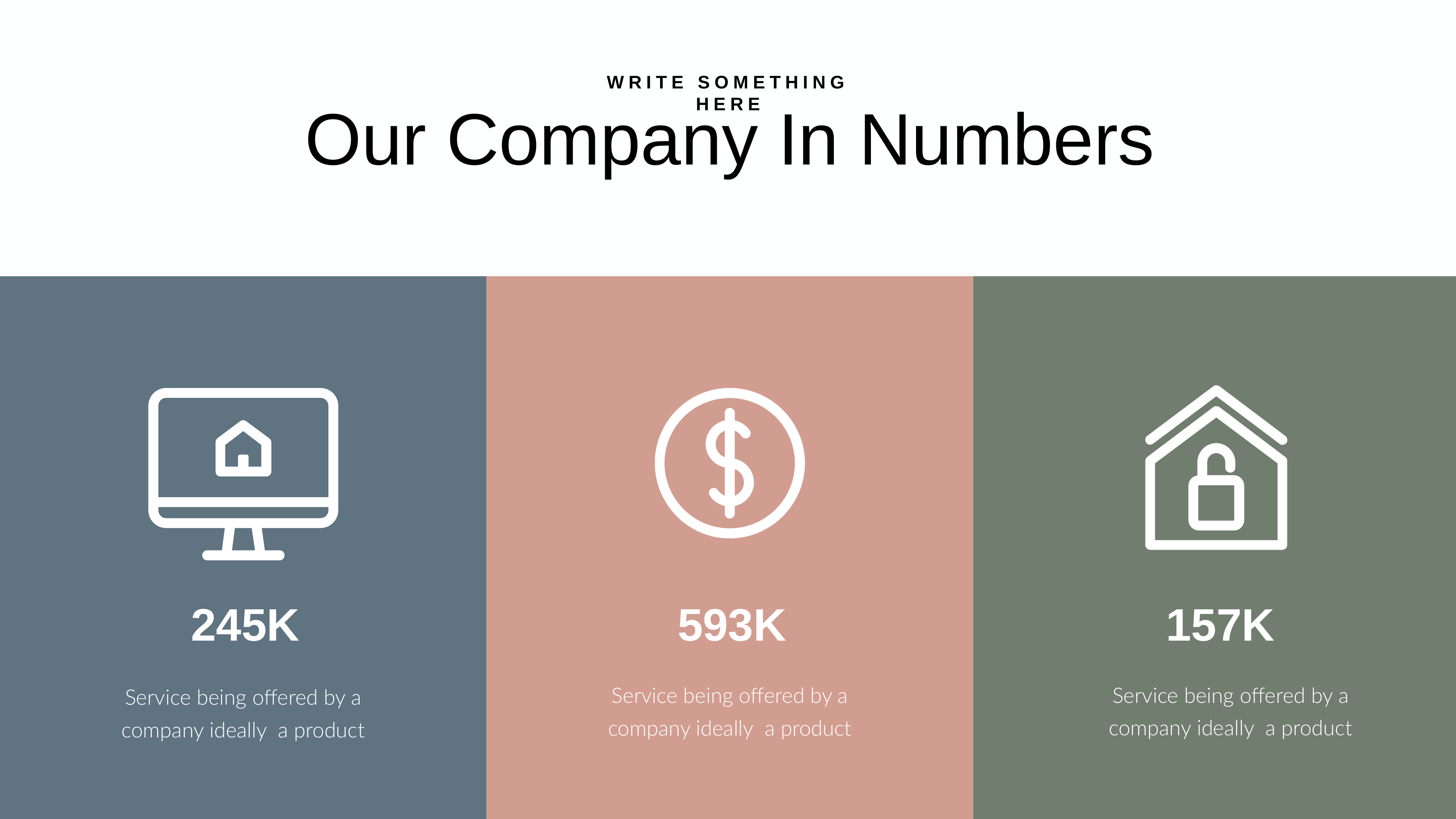

WRITE SOMETHING HERE
Our Company In Numbers

245K
157K
593K
Service being offered by a company ideally  a product
Service being offered by a company ideally  a product
Service being offered by a company ideally  a product